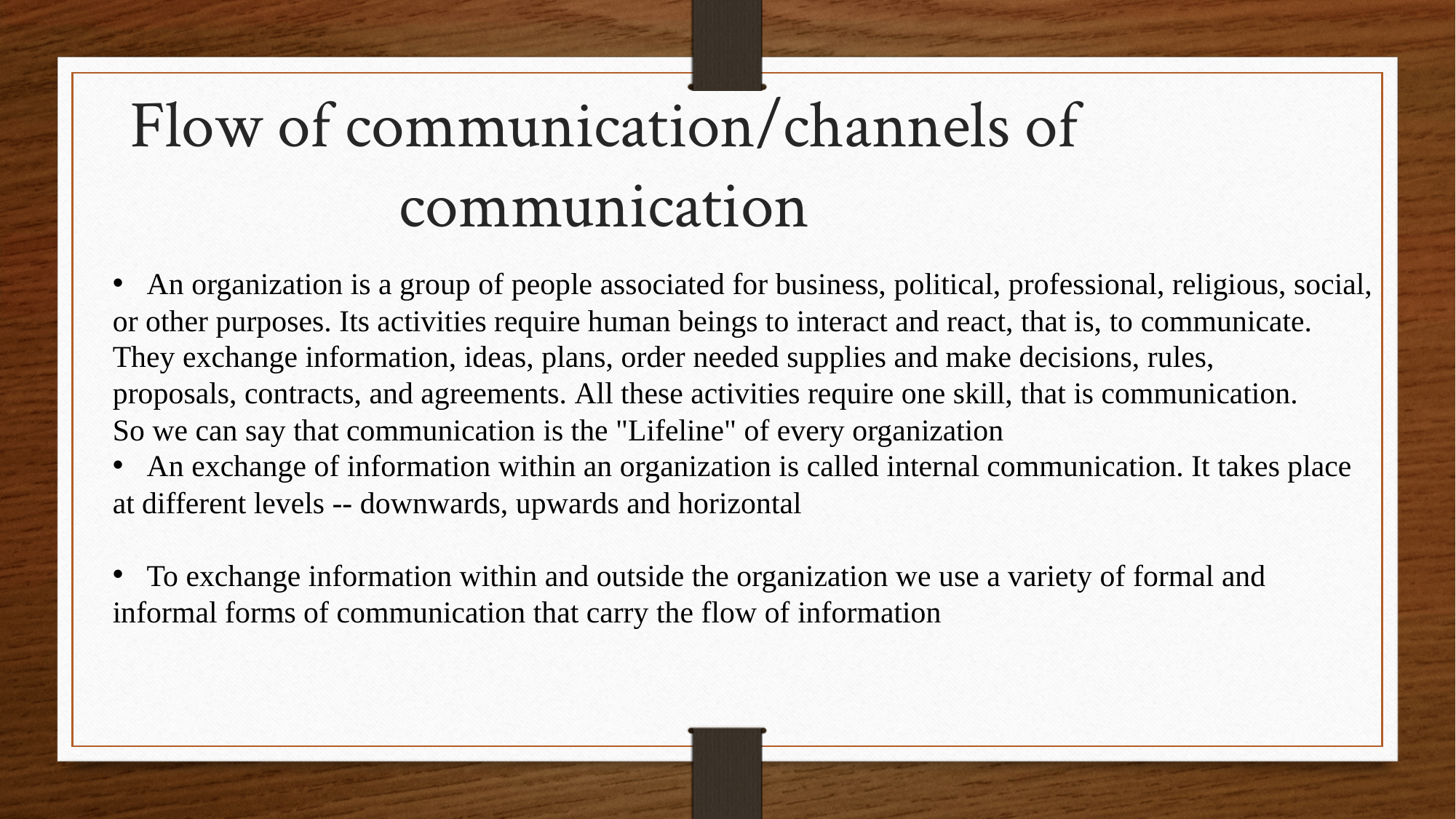

Flow of communication/channels of communication
An organization is a group of people associated for business, political, professional, religious, social,
or other purposes. Its activities require human beings to interact and react, that is, to communicate.
They exchange information, ideas, plans, order needed supplies and make decisions, rules,
proposals, contracts, and agreements. All these activities require one skill, that is communication.
So we can say that communication is the "Lifeline" of every organization
An exchange of information within an organization is called internal communication. It takes place
at different levels -- downwards, upwards and horizontal

To exchange information within and outside the organization we use a variety of formal and
informal forms of communication that carry the flow of information